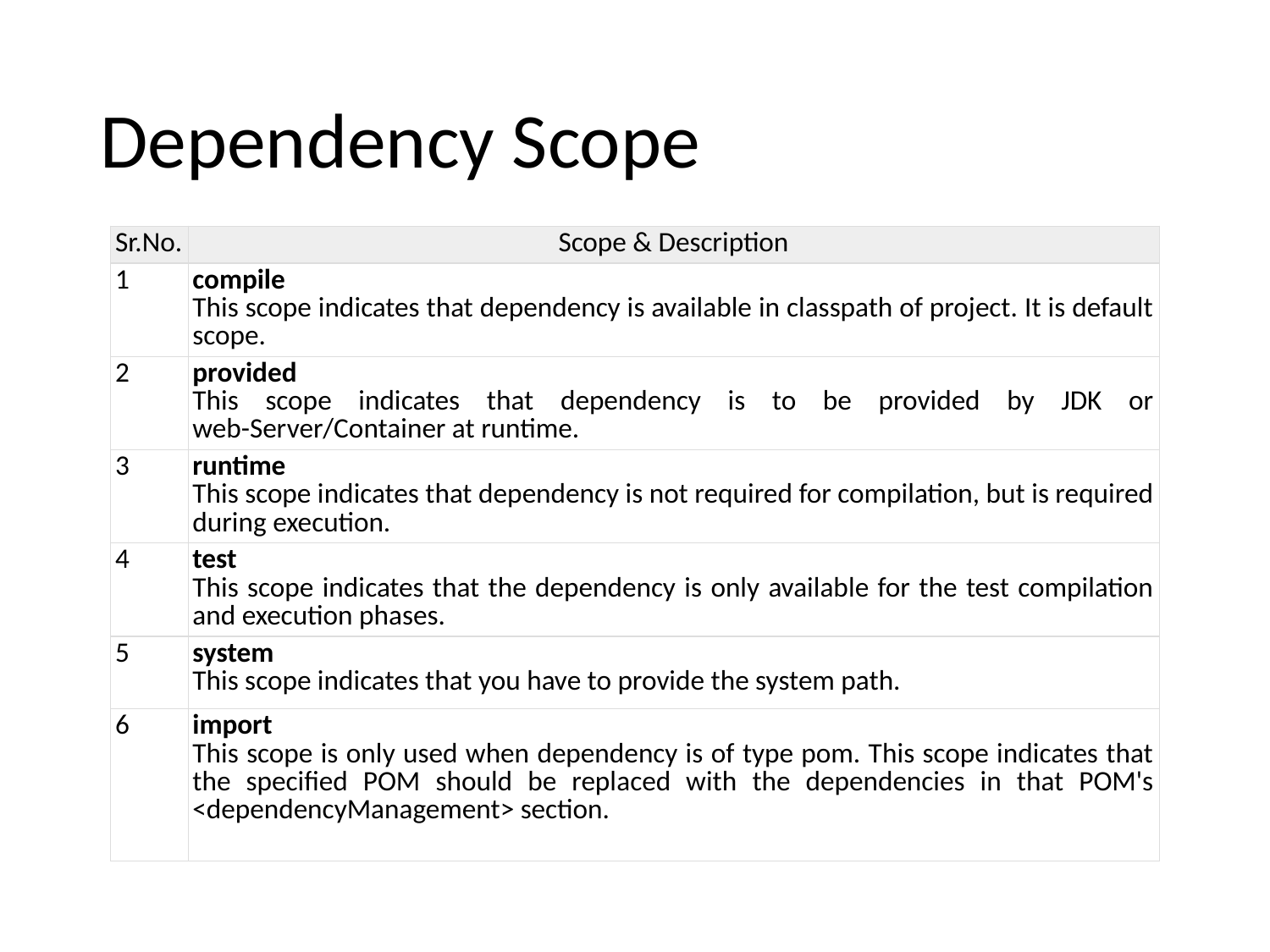

# Dependency Scope
| Sr.No. | Scope & Description |
| --- | --- |
| 1 | compile This scope indicates that dependency is available in classpath of project. It is default scope. |
| 2 | provided This scope indicates that dependency is to be provided by JDK or web-Server/Container at runtime. |
| 3 | runtime This scope indicates that dependency is not required for compilation, but is required during execution. |
| 4 | test This scope indicates that the dependency is only available for the test compilation and execution phases. |
| 5 | system This scope indicates that you have to provide the system path. |
| 6 | import This scope is only used when dependency is of type pom. This scope indicates that the specified POM should be replaced with the dependencies in that POM's <dependencyManagement> section. |